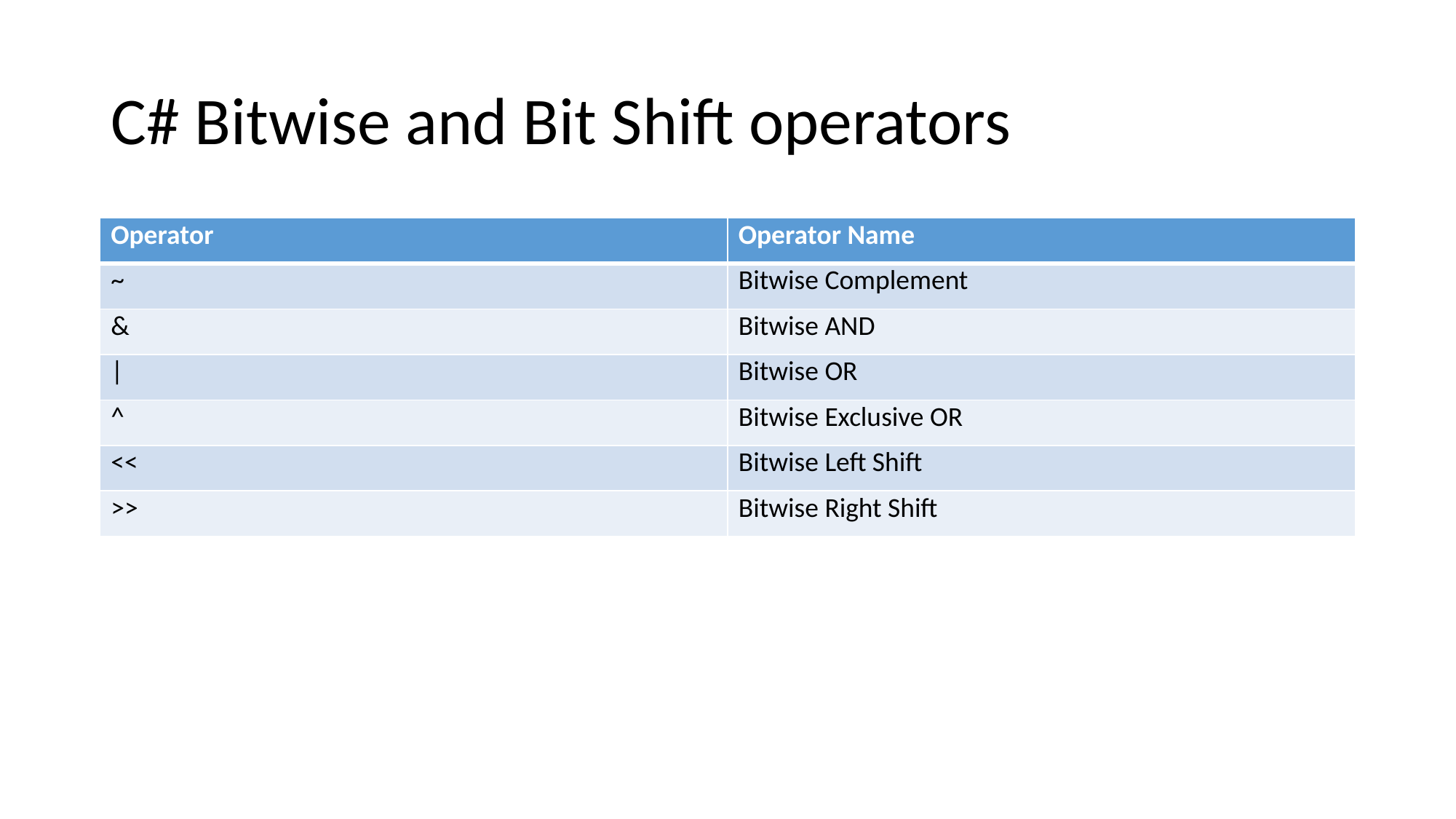

# C# Bitwise and Bit Shift operators
| Operator | Operator Name |
| --- | --- |
| ~ | Bitwise Complement |
| & | Bitwise AND |
| | | Bitwise OR |
| ^ | Bitwise Exclusive OR |
| << | Bitwise Left Shift |
| >> | Bitwise Right Shift |